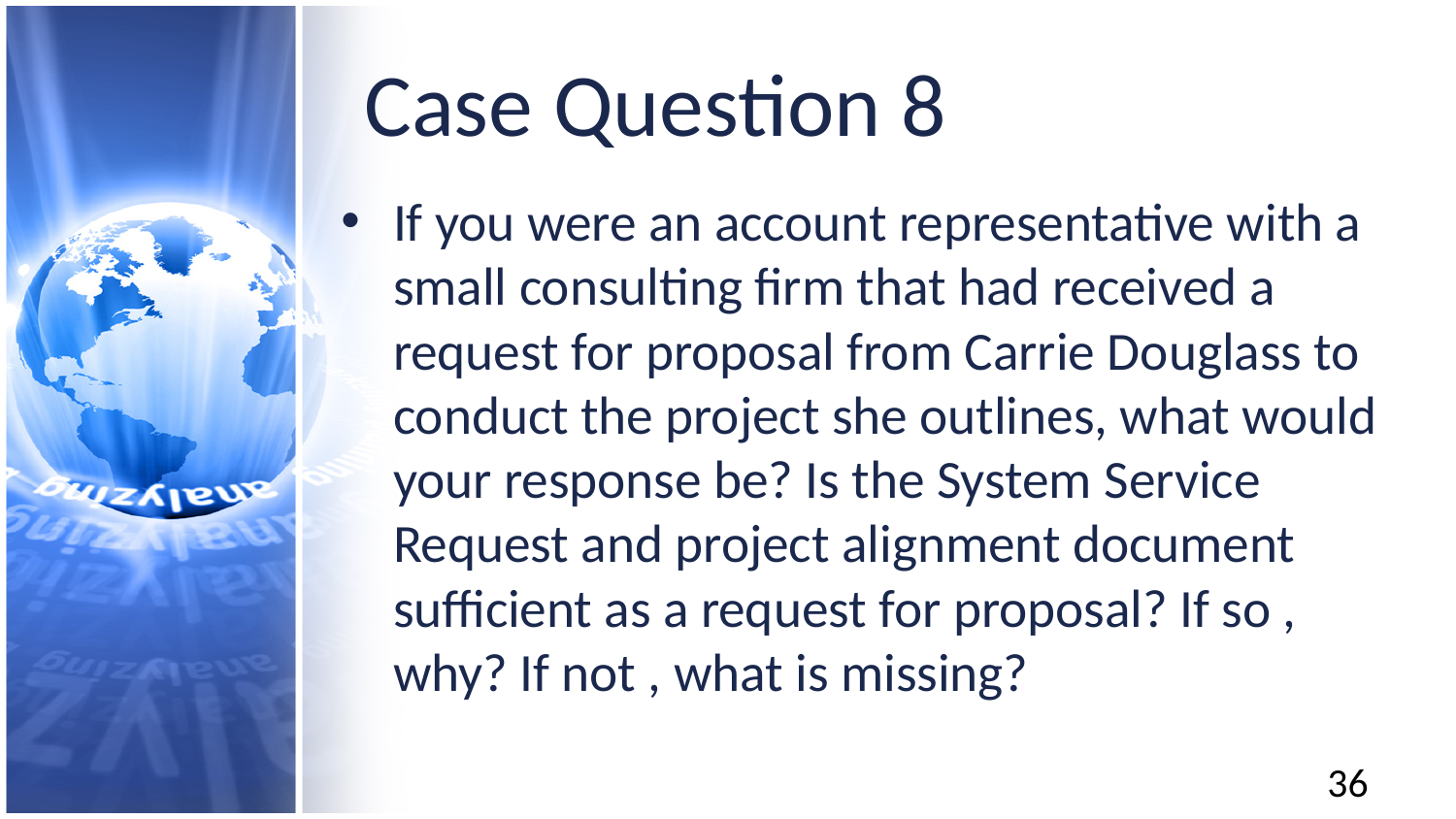

# Case Question 8
If you were an account representative with a small consulting firm that had received a request for proposal from Carrie Douglass to conduct the project she outlines, what would your response be? Is the System Service Request and project alignment document sufficient as a request for proposal? If so , why? If not , what is missing?
36